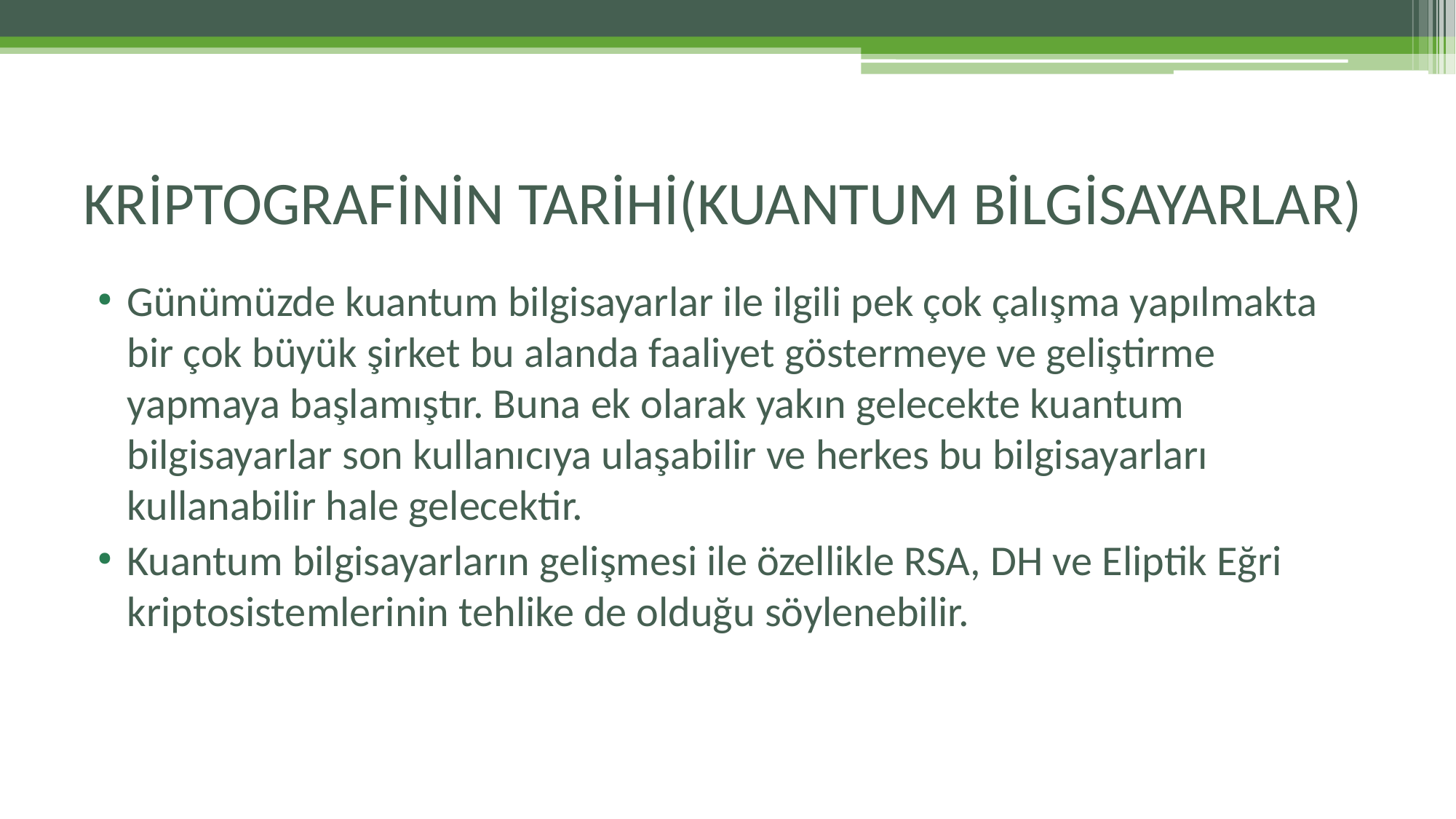

# KRİPTOGRAFİNİN TARİHİ(KUANTUM BİLGİSAYARLAR)
Günümüzde kuantum bilgisayarlar ile ilgili pek çok çalışma yapılmakta bir çok büyük şirket bu alanda faaliyet göstermeye ve geliştirme yapmaya başlamıştır. Buna ek olarak yakın gelecekte kuantum bilgisayarlar son kullanıcıya ulaşabilir ve herkes bu bilgisayarları kullanabilir hale gelecektir.
Kuantum bilgisayarların gelişmesi ile özellikle RSA, DH ve Eliptik Eğri kriptosistemlerinin tehlike de olduğu söylenebilir.